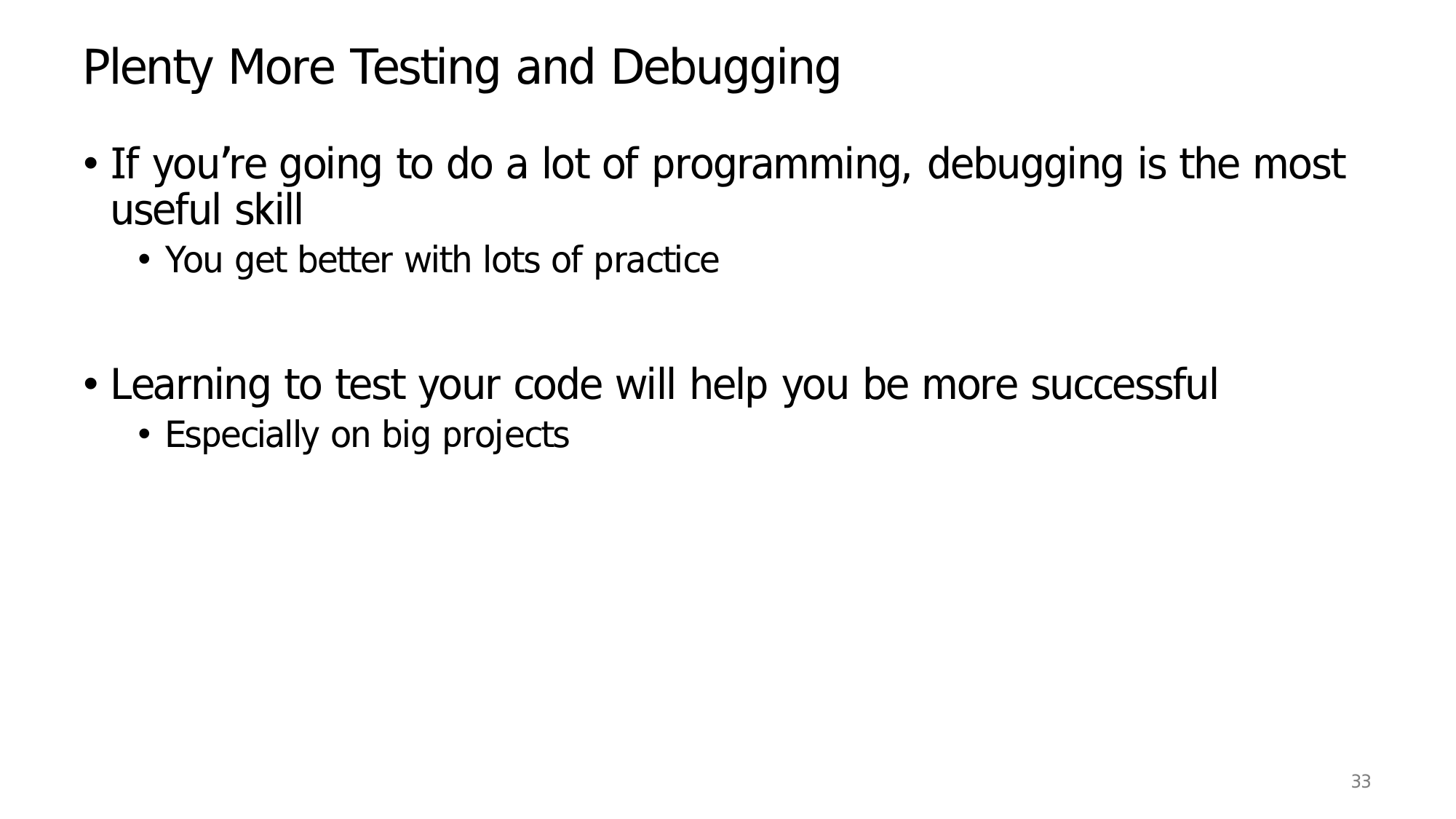

# Plenty More Testing and Debugging
If you’re going to do a lot of programming, debugging is the most useful skill
You get better with lots of practice

Learning to test your code will help you be more successful
Especially on big projects
33